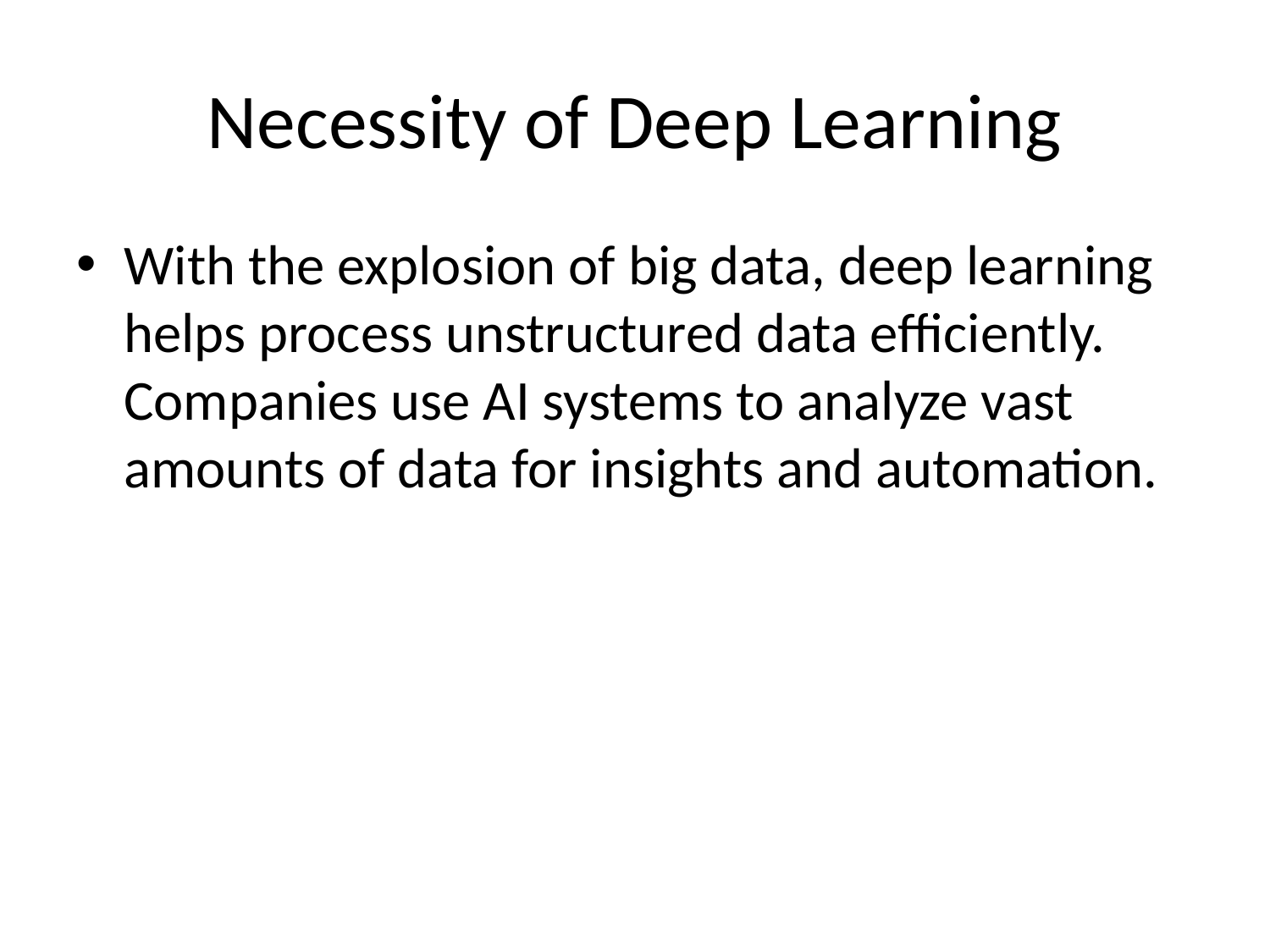

# Necessity of Deep Learning
With the explosion of big data, deep learning helps process unstructured data efficiently. Companies use AI systems to analyze vast amounts of data for insights and automation.